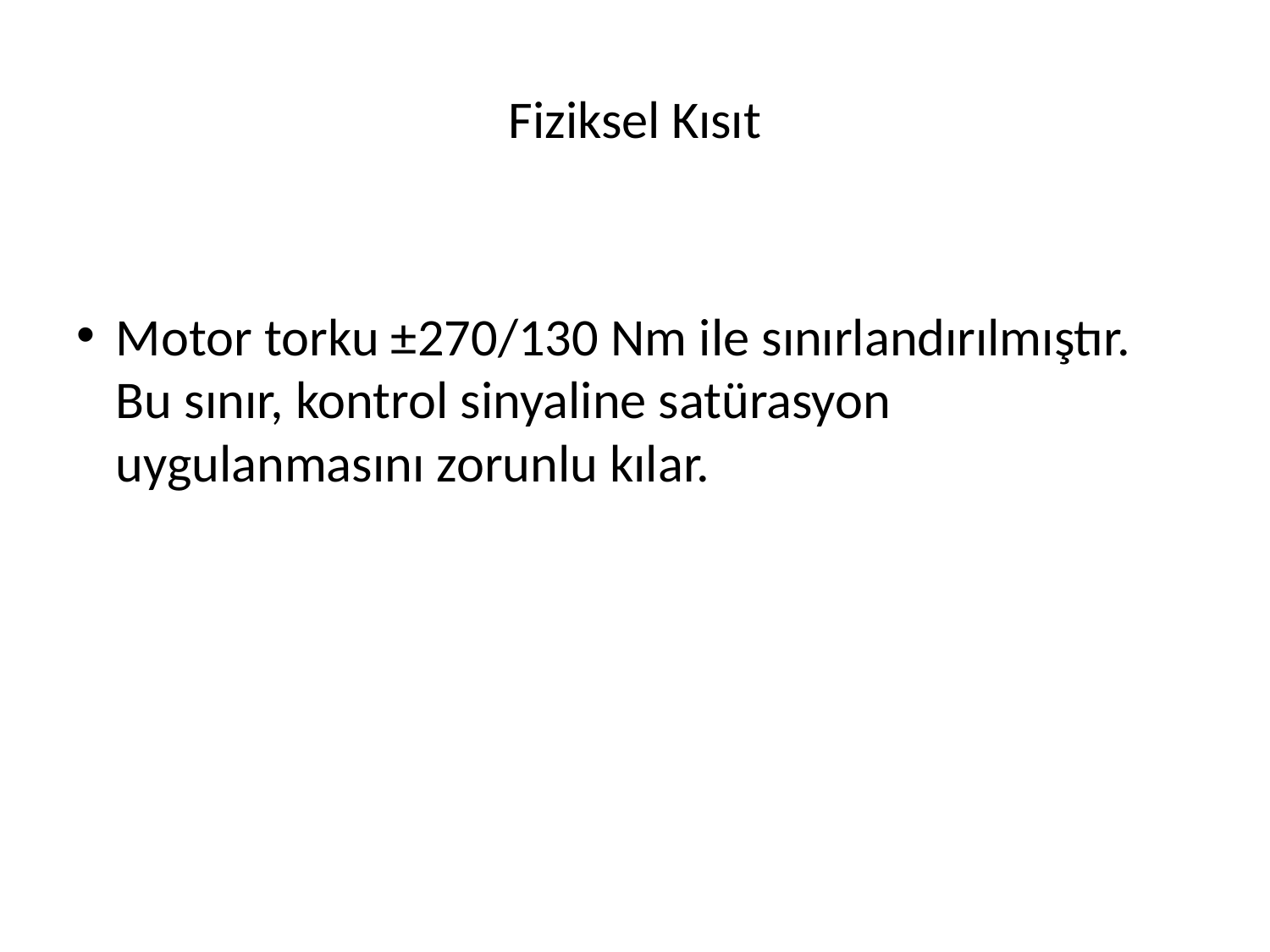

# Fiziksel Kısıt

Motor torku ±270/130 Nm ile sınırlandırılmıştır. Bu sınır, kontrol sinyaline satürasyon uygulanmasını zorunlu kılar.